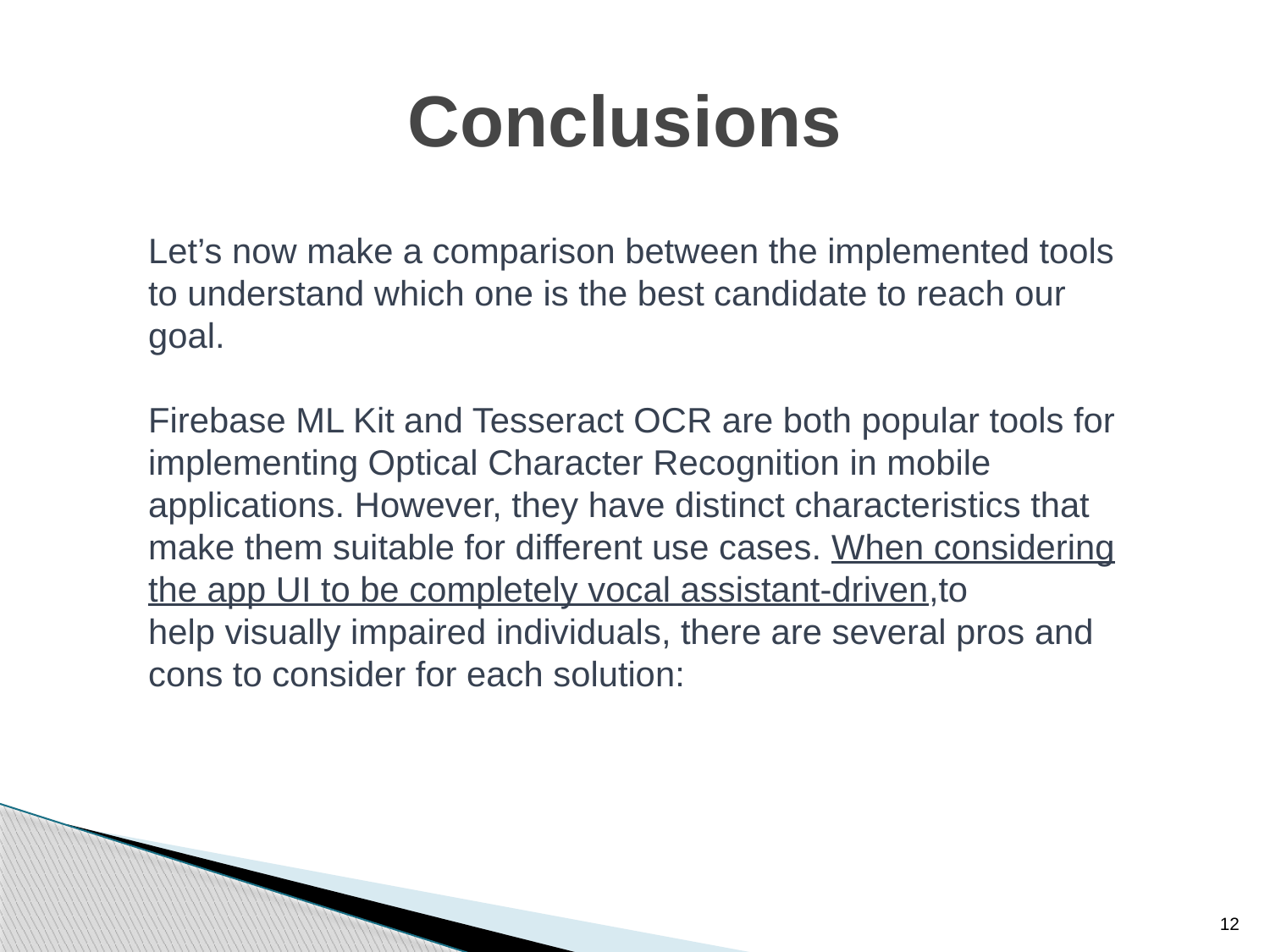

# Conclusions
Let’s now make a comparison between the implemented tools to understand which one is the best candidate to reach our goal.

Firebase ML Kit and Tesseract OCR are both popular tools for implementing Optical Character Recognition in mobile applications. However, they have distinct characteristics that make them suitable for different use cases. When considering the app UI to be completely vocal assistant-driven,to help visually impaired individuals, there are several pros and cons to consider for each solution:
12